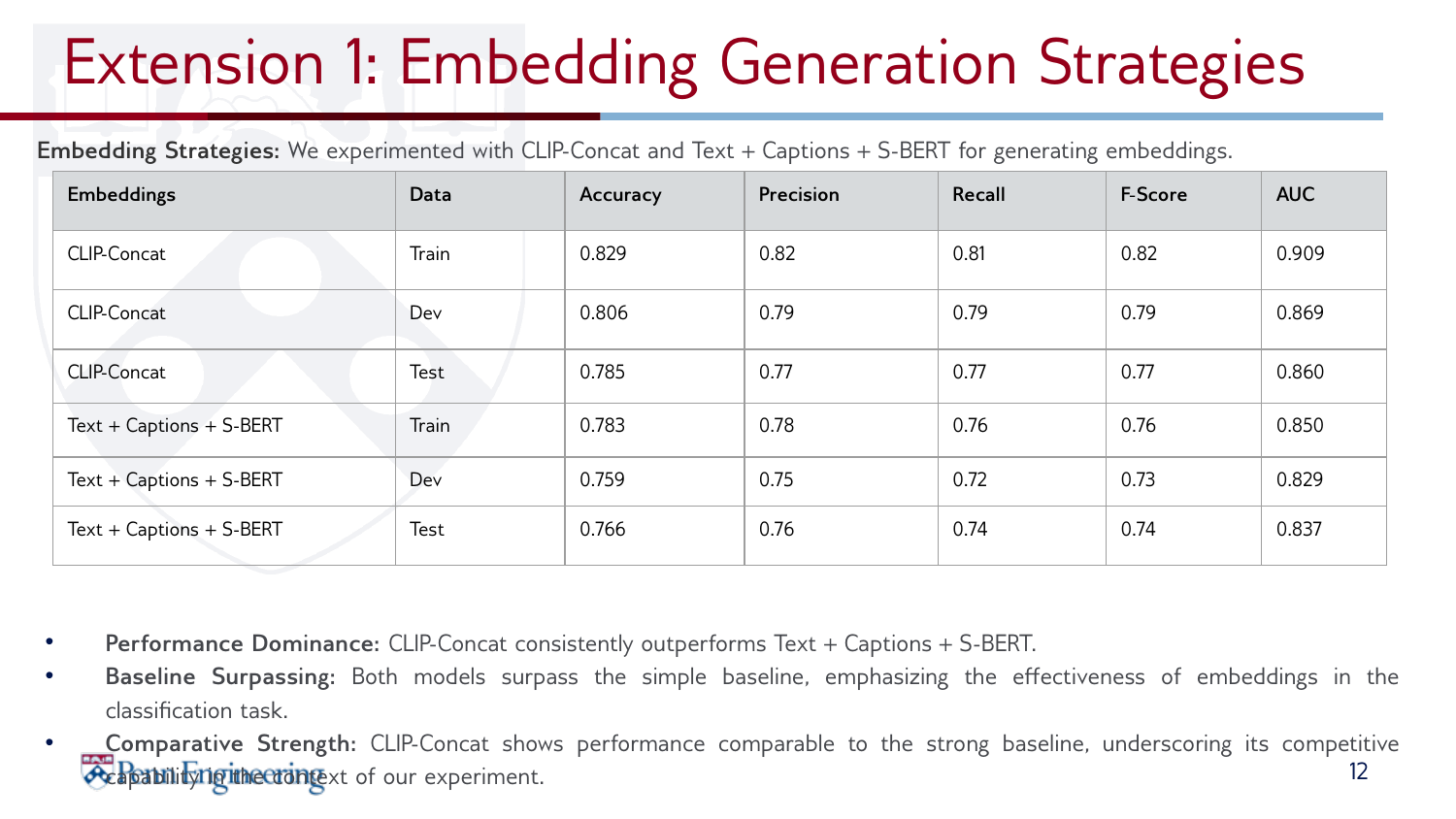

# Extension 1: Embedding Generation Strategies
Embedding Strategies: We experimented with CLIP-Concat and Text + Captions + S-BERT for generating embeddings.

Performance Dominance: CLIP-Concat consistently outperforms Text + Captions + S-BERT.
Baseline Surpassing: Both models surpass the simple baseline, emphasizing the effectiveness of embeddings in the classification task.
Comparative Strength: CLIP-Concat shows performance comparable to the strong baseline, underscoring its competitive capability in the context of our experiment.

| Embeddings | Data | Accuracy | Precision | Recall | F-Score | AUC |
| --- | --- | --- | --- | --- | --- | --- |
| CLIP-Concat | Train | 0.829 | 0.82 | 0.81 | 0.82 | 0.909 |
| CLIP-Concat | Dev | 0.806 | 0.79 | 0.79 | 0.79 | 0.869 |
| CLIP-Concat | Test | 0.785 | 0.77 | 0.77 | 0.77 | 0.860 |
| Text + Captions + S-BERT | Train | 0.783 | 0.78 | 0.76 | 0.76 | 0.850 |
| Text + Captions + S-BERT | Dev | 0.759 | 0.75 | 0.72 | 0.73 | 0.829 |
| Text + Captions + S-BERT | Test | 0.766 | 0.76 | 0.74 | 0.74 | 0.837 |
12